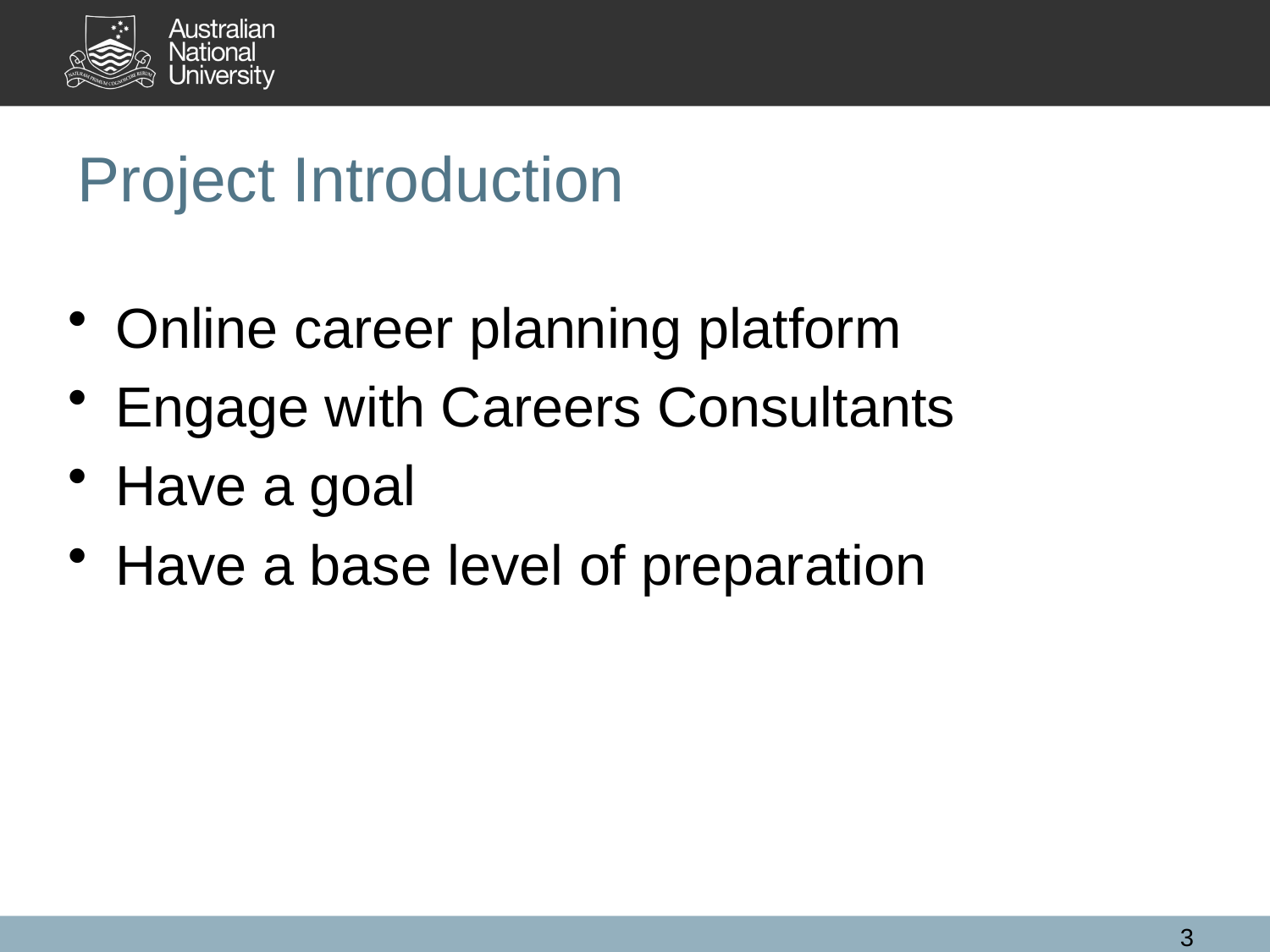

# Project Introduction

Online career planning platform
Engage with Careers Consultants
Have a goal
Have a base level of preparation
3